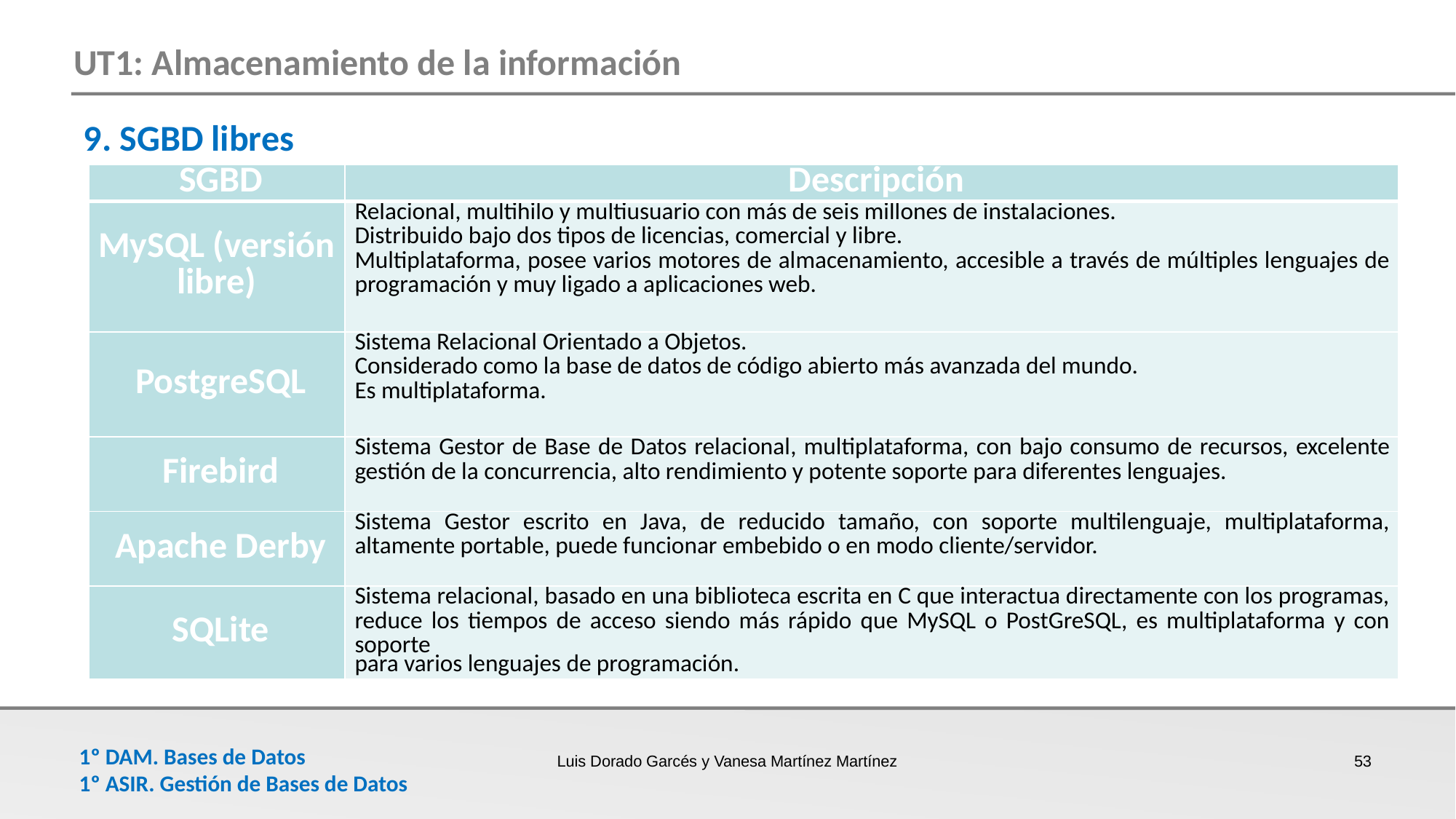

9. SGBD libres
| SGBD | Descripción |
| --- | --- |
| MySQL (versión libre) | Relacional, multihilo y multiusuario con más de seis millones de instalaciones. Distribuido bajo dos tipos de licencias, comercial y libre. Multiplataforma, posee varios motores de almacenamiento, accesible a través de múltiples lenguajes de programación y muy ligado a aplicaciones web. |
| PostgreSQL | Sistema Relacional Orientado a Objetos. Considerado como la base de datos de código abierto más avanzada del mundo. Es multiplataforma. |
| Firebird | Sistema Gestor de Base de Datos relacional, multiplataforma, con bajo consumo de recursos, excelente gestión de la concurrencia, alto rendimiento y potente soporte para diferentes lenguajes. |
| Apache Derby | Sistema Gestor escrito en Java, de reducido tamaño, con soporte multilenguaje, multiplataforma, altamente portable, puede funcionar embebido o en modo cliente/servidor. |
| SQLite | Sistema relacional, basado en una biblioteca escrita en C que interactua directamente con los programas, reduce los tiempos de acceso siendo más rápido que MySQL o PostGreSQL, es multiplataforma y con soporte para varios lenguajes de programación. |
Luis Dorado Garcés y Vanesa Martínez Martínez
53